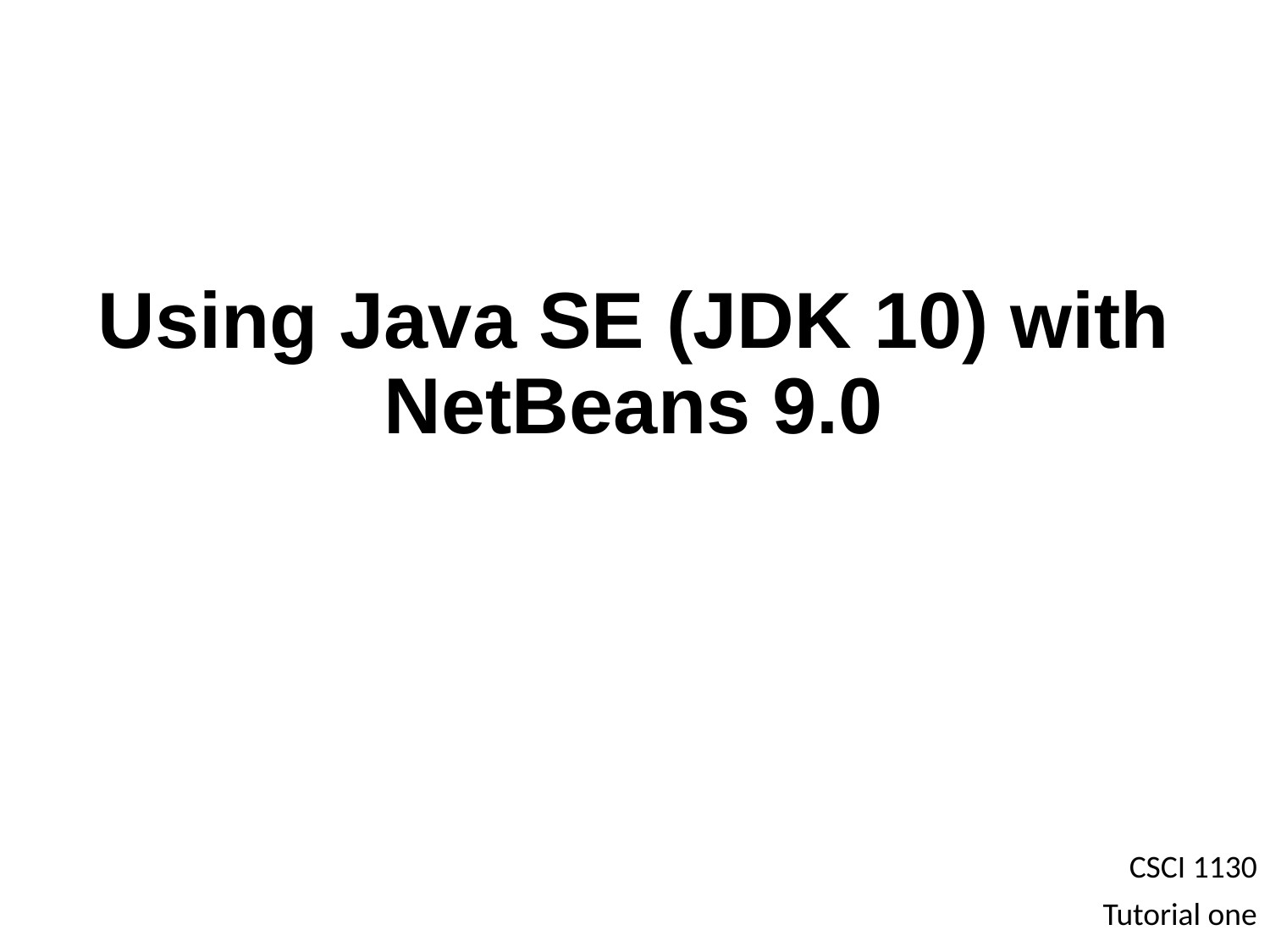

# Using Java SE (JDK 10) with NetBeans 9.0
CSCI 1130
Tutorial one